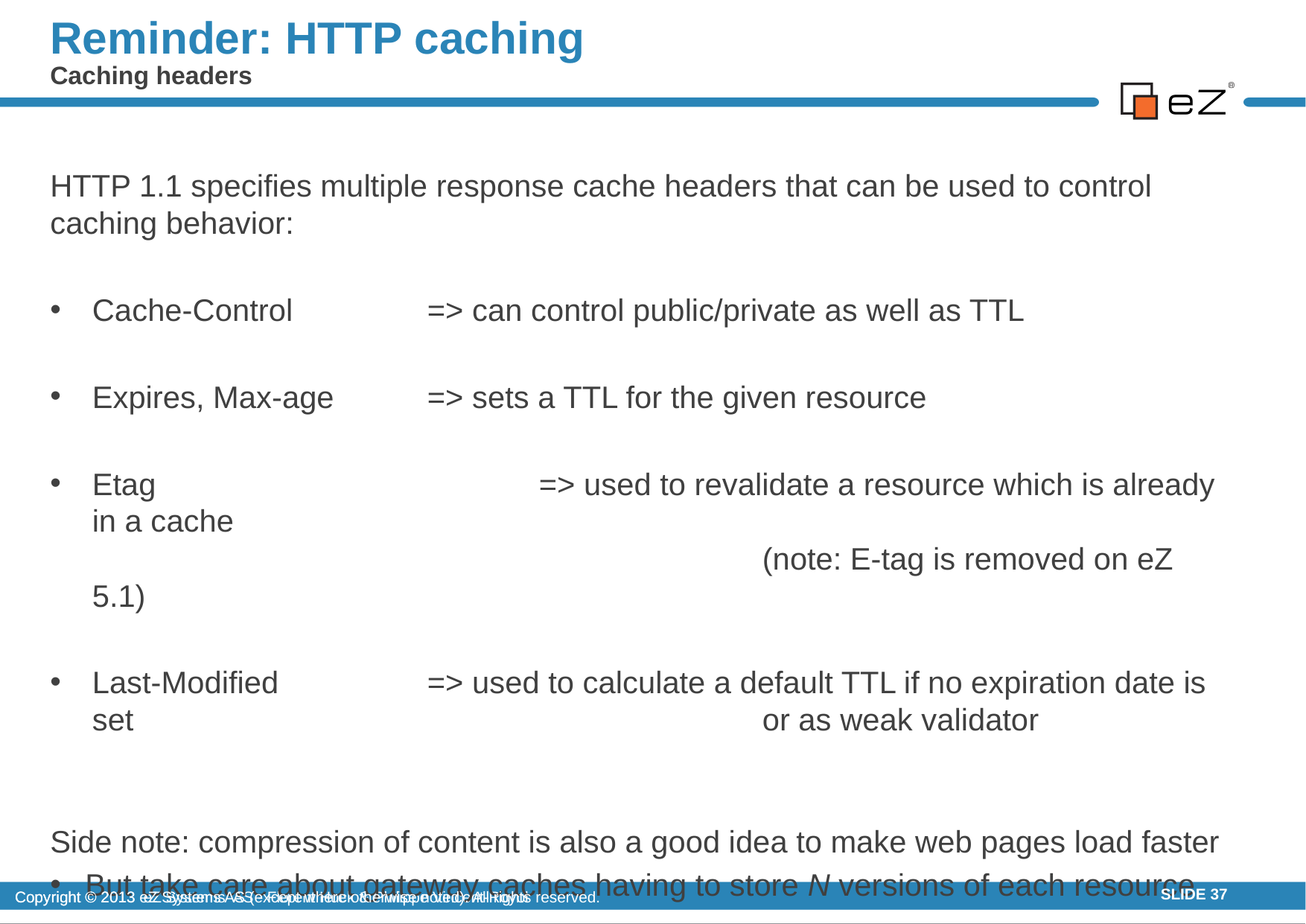

# Reminder: HTTP caching
Caching headers
HTTP 1.1 specifies multiple response cache headers that can be used to control caching behavior:

Cache-Control		=> can control public/private as well as TTL

Expires, Max-age	=> sets a TTL for the given resource

Etag				=> used to revalidate a resource which is already in a cache
						(note: E-tag is removed on eZ 5.1)

Last-Modified		=> used to calculate a default TTL if no expiration date is set 						or as weak validator

Side note: compression of content is also a good idea to make web pages load faster
But take care about gateway caches having to store N versions of each resource
Copyright © 2013 eZ Systems AS (except where otherwise noted). All rights reserved.

SLIDE 37